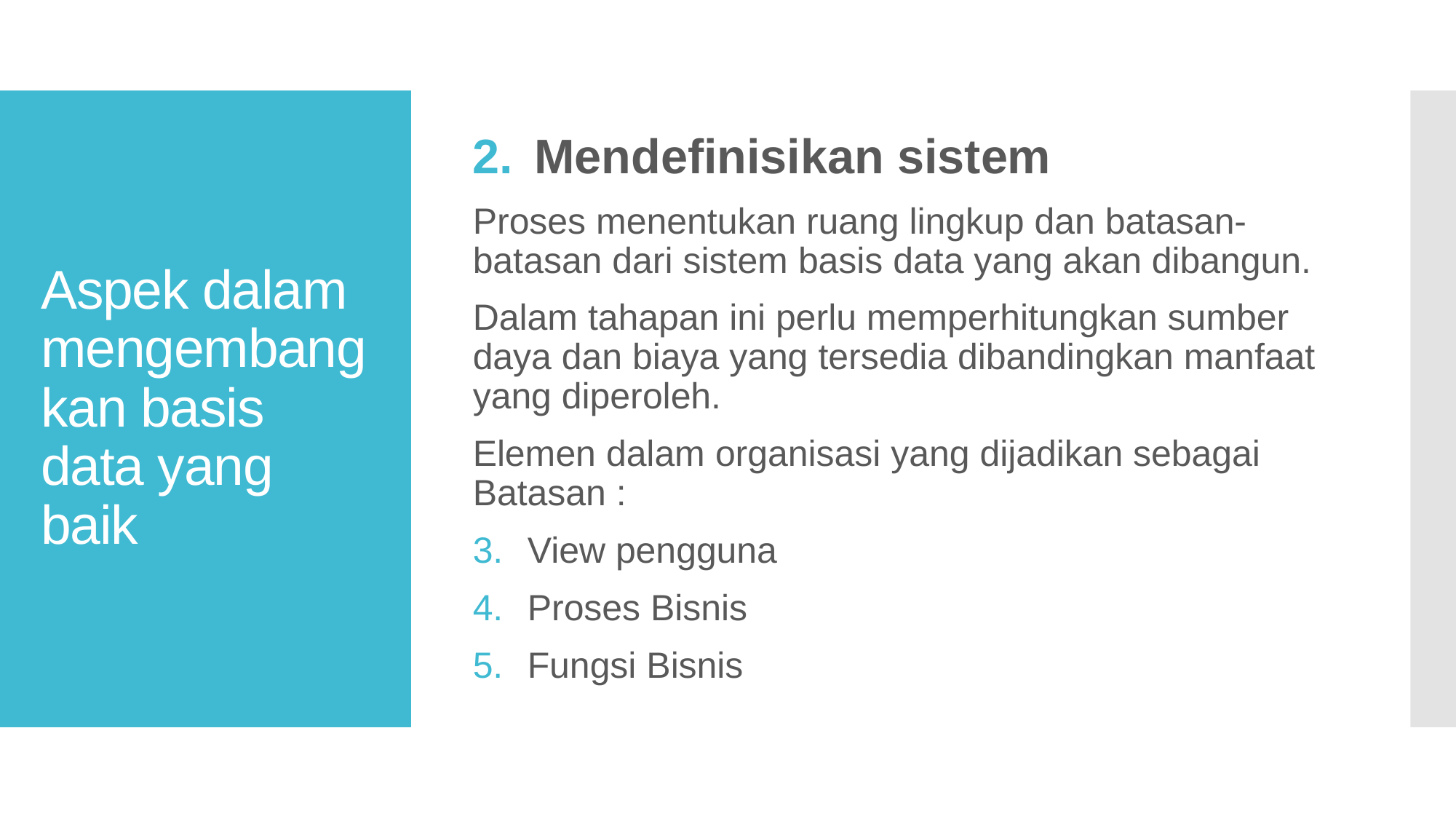

Mendefinisikan sistem
Proses menentukan ruang lingkup dan batasan-batasan dari sistem basis data yang akan dibangun.
Dalam tahapan ini perlu memperhitungkan sumber daya dan biaya yang tersedia dibandingkan manfaat yang diperoleh.
Elemen dalam organisasi yang dijadikan sebagai Batasan :
View pengguna
Proses Bisnis
Fungsi Bisnis
# Aspek dalam mengembangkan basis data yang baik